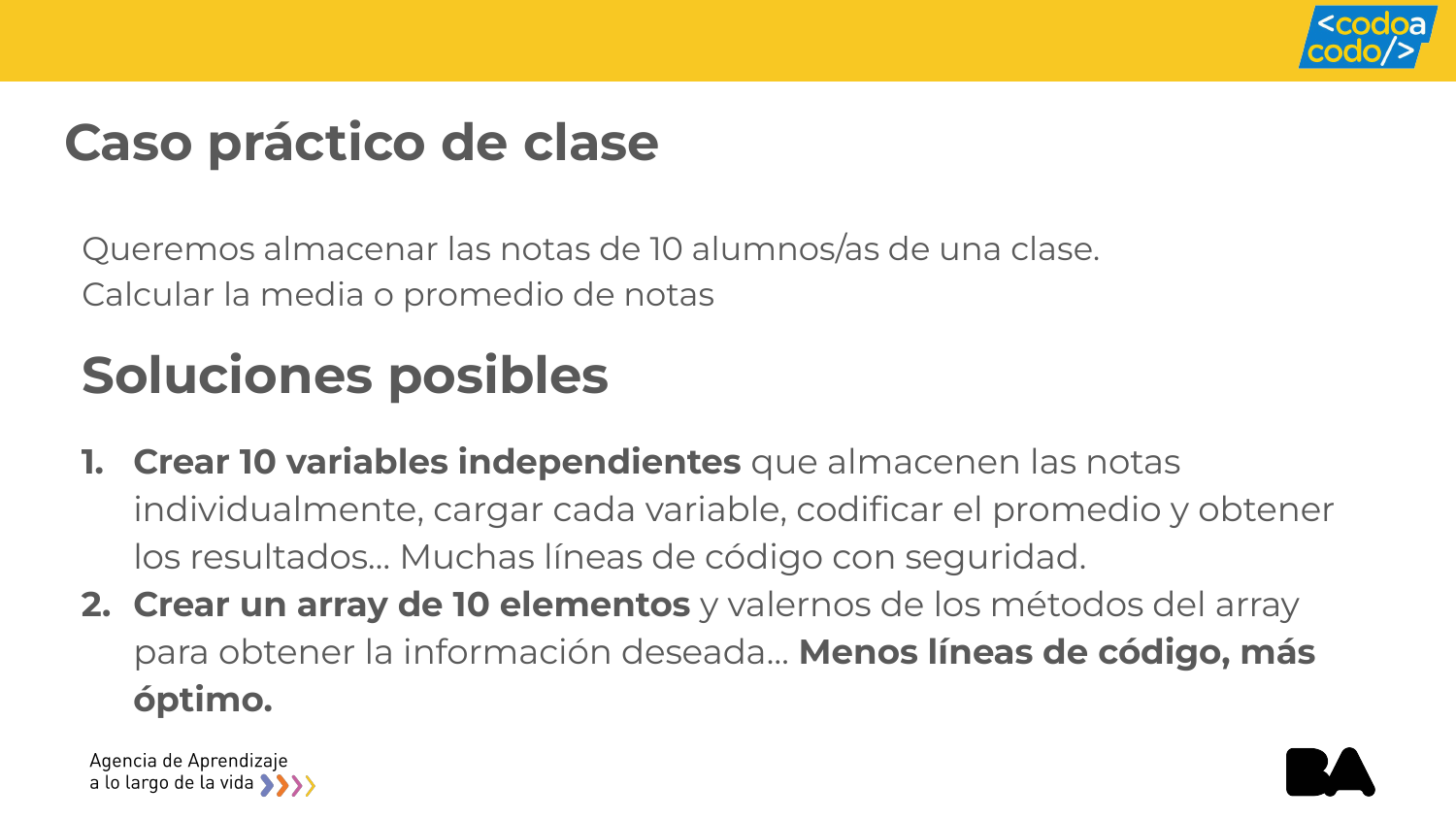

# Caso práctico de clase
Queremos almacenar las notas de 10 alumnos/as de una clase.
Calcular la media o promedio de notas
Soluciones posibles
Crear 10 variables independientes que almacenen las notas individualmente, cargar cada variable, codificar el promedio y obtener los resultados… Muchas líneas de código con seguridad.
Crear un array de 10 elementos y valernos de los métodos del array para obtener la información deseada… Menos líneas de código, más óptimo.